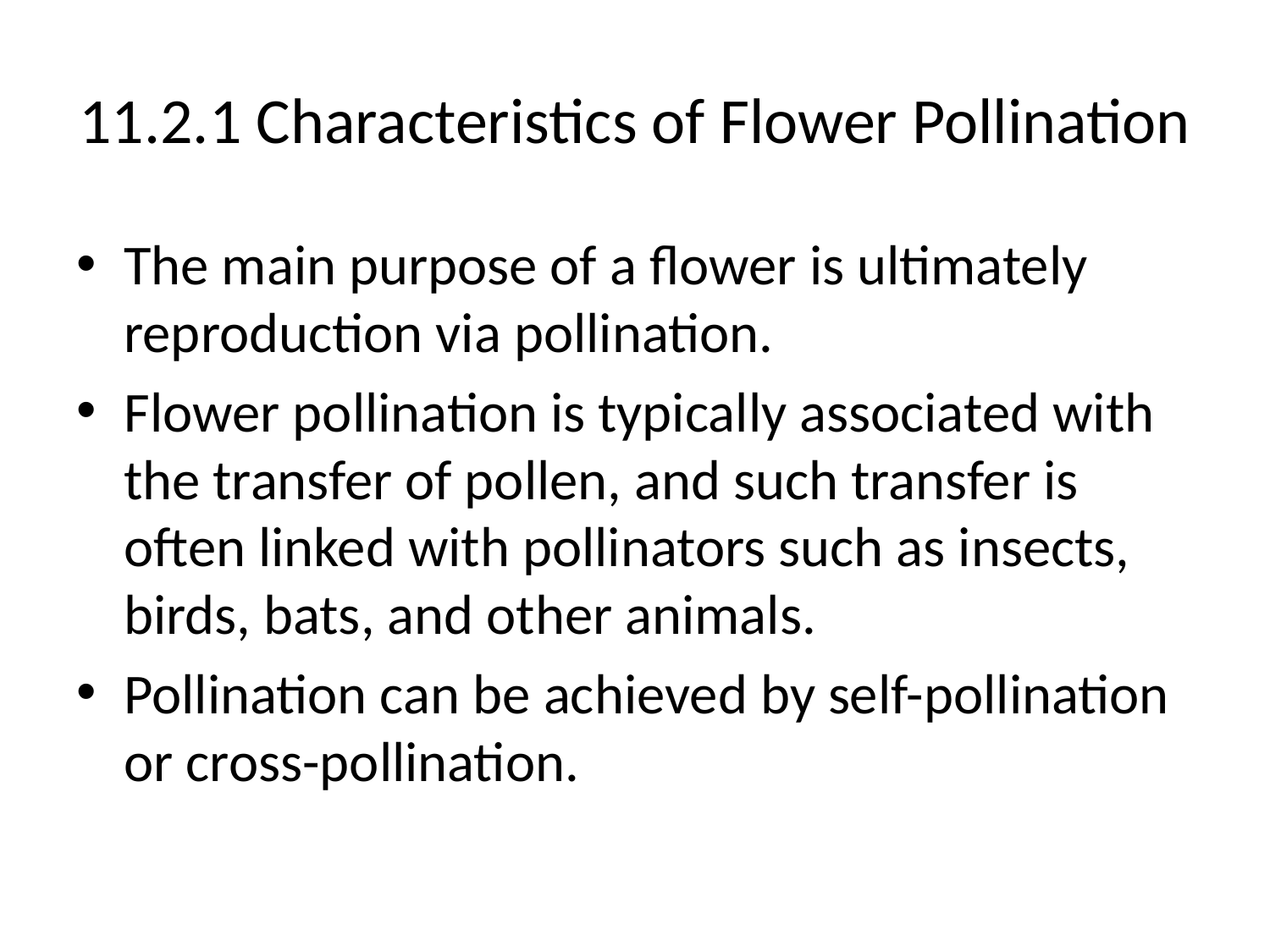

# 11.2.1 Characteristics of Flower Pollination
The main purpose of a flower is ultimately reproduction via pollination.
Flower pollination is typically associated with the transfer of pollen, and such transfer is often linked with pollinators such as insects, birds, bats, and other animals.
Pollination can be achieved by self-pollination or cross-pollination.